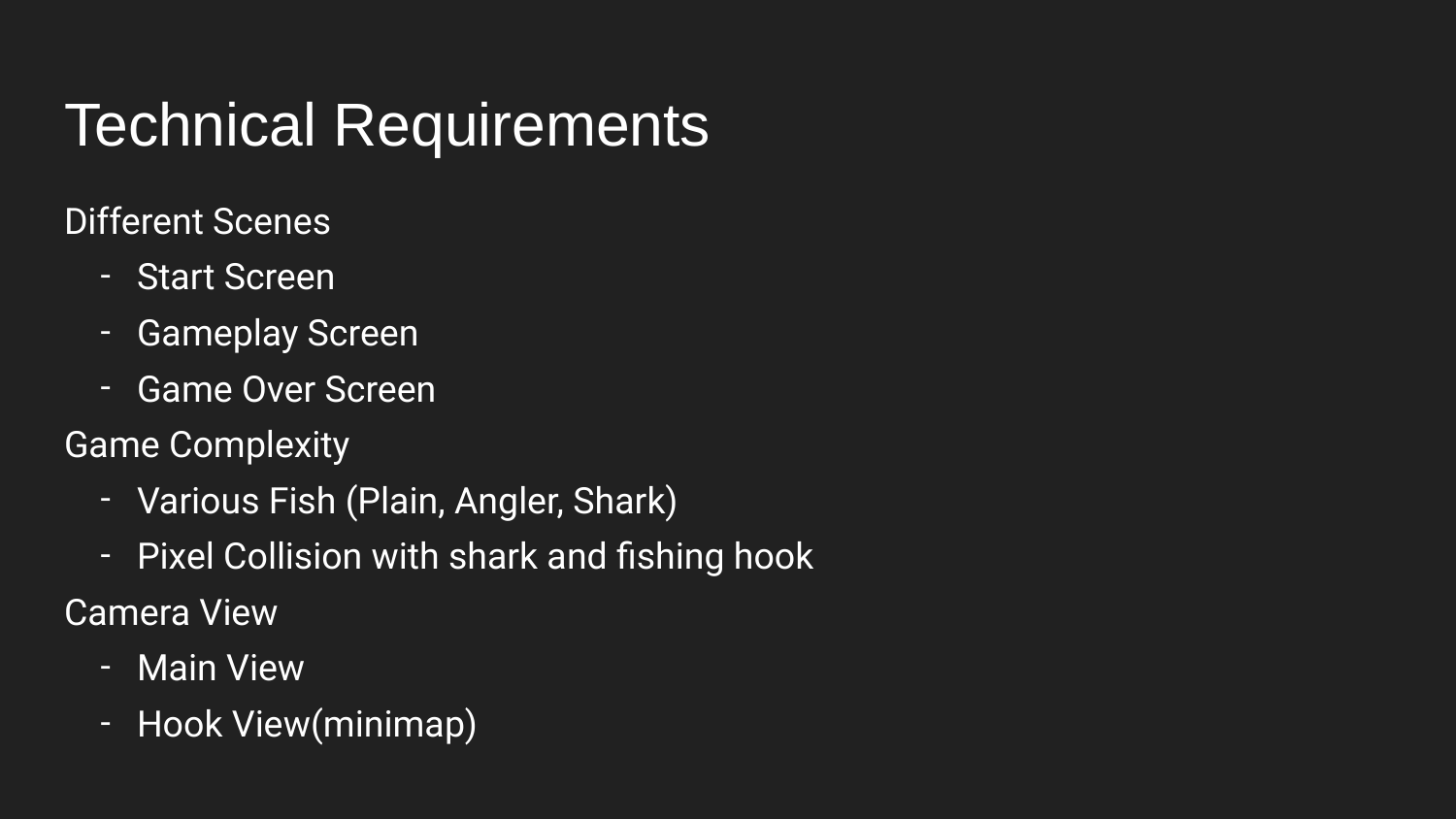

# Technical Requirements
Different Scenes
Start Screen
Gameplay Screen
Game Over Screen
Game Complexity
Various Fish (Plain, Angler, Shark)
Pixel Collision with shark and fishing hook
Camera View
Main View
Hook View(minimap)